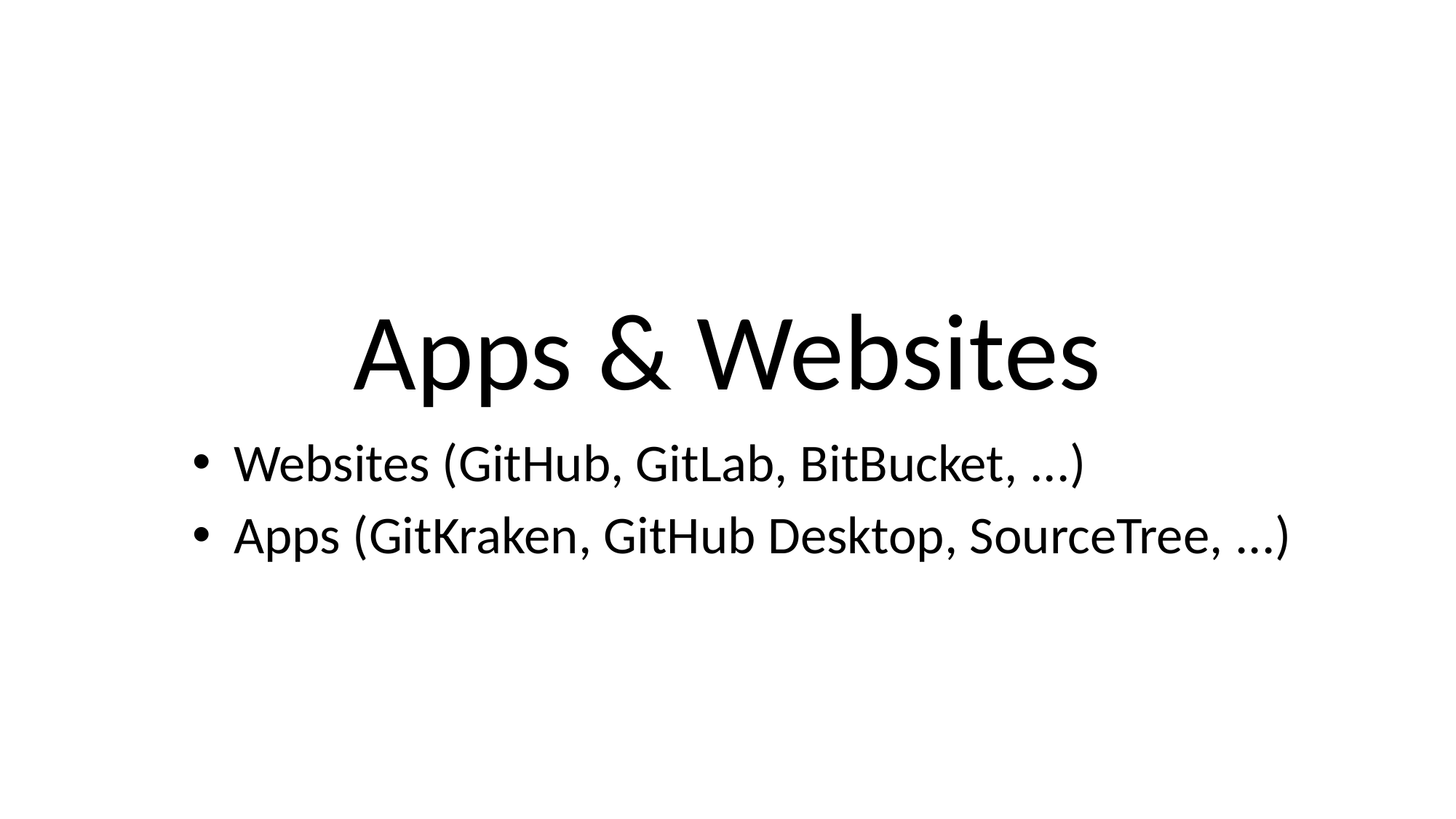

# Apps & Websites
Websites (GitHub, GitLab, BitBucket, ...)
Apps (GitKraken, GitHub Desktop, SourceTree, ...)